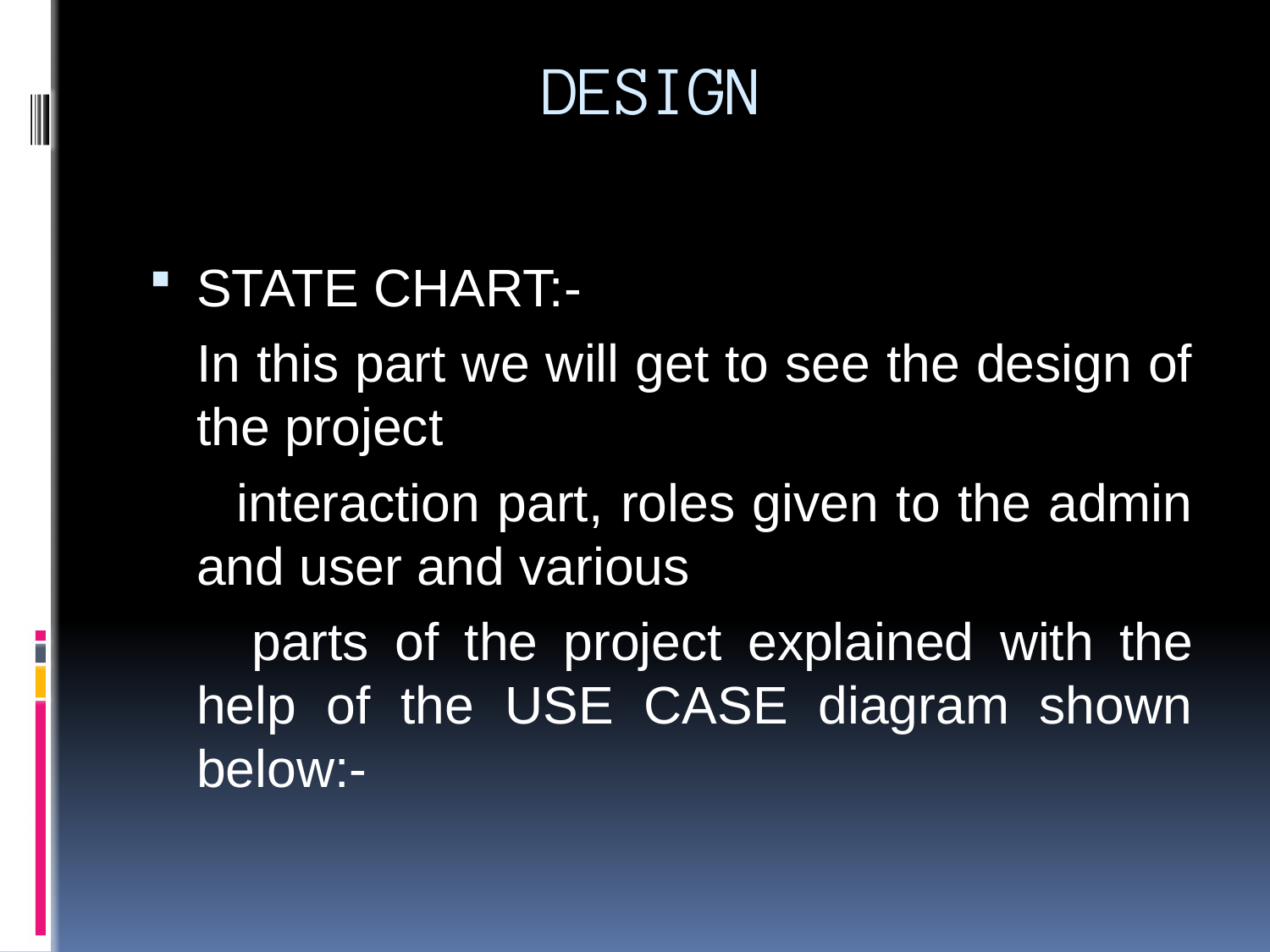

# DESIGN
STATE CHART:-
	In this part we will get to see the design of the project
     interaction part, roles given to the admin and user and various
    parts of the project explained with the help of the USE CASE diagram shown below:-